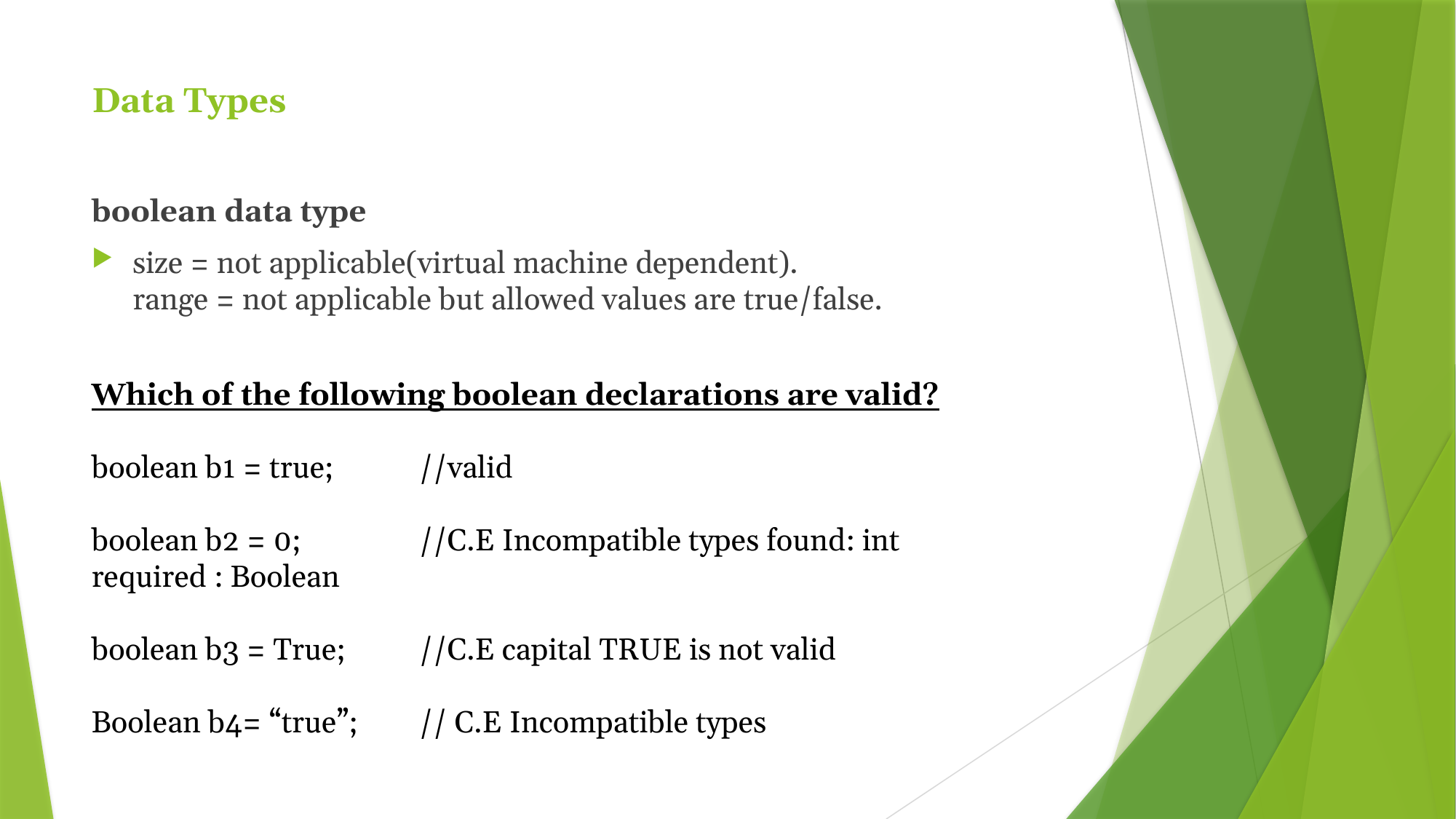

# Data Types
boolean data type
size = not applicable(virtual machine dependent).
range = not applicable but allowed values are true/false.

Which of the following boolean declarations are valid?

boolean b1 = true; 	//valid

boolean b2 = 0; 		//C.E Incompatible types found: int required : Boolean

boolean b3 = True; 	//C.E capital TRUE is not valid

Boolean b4= “true”;	// C.E Incompatible types